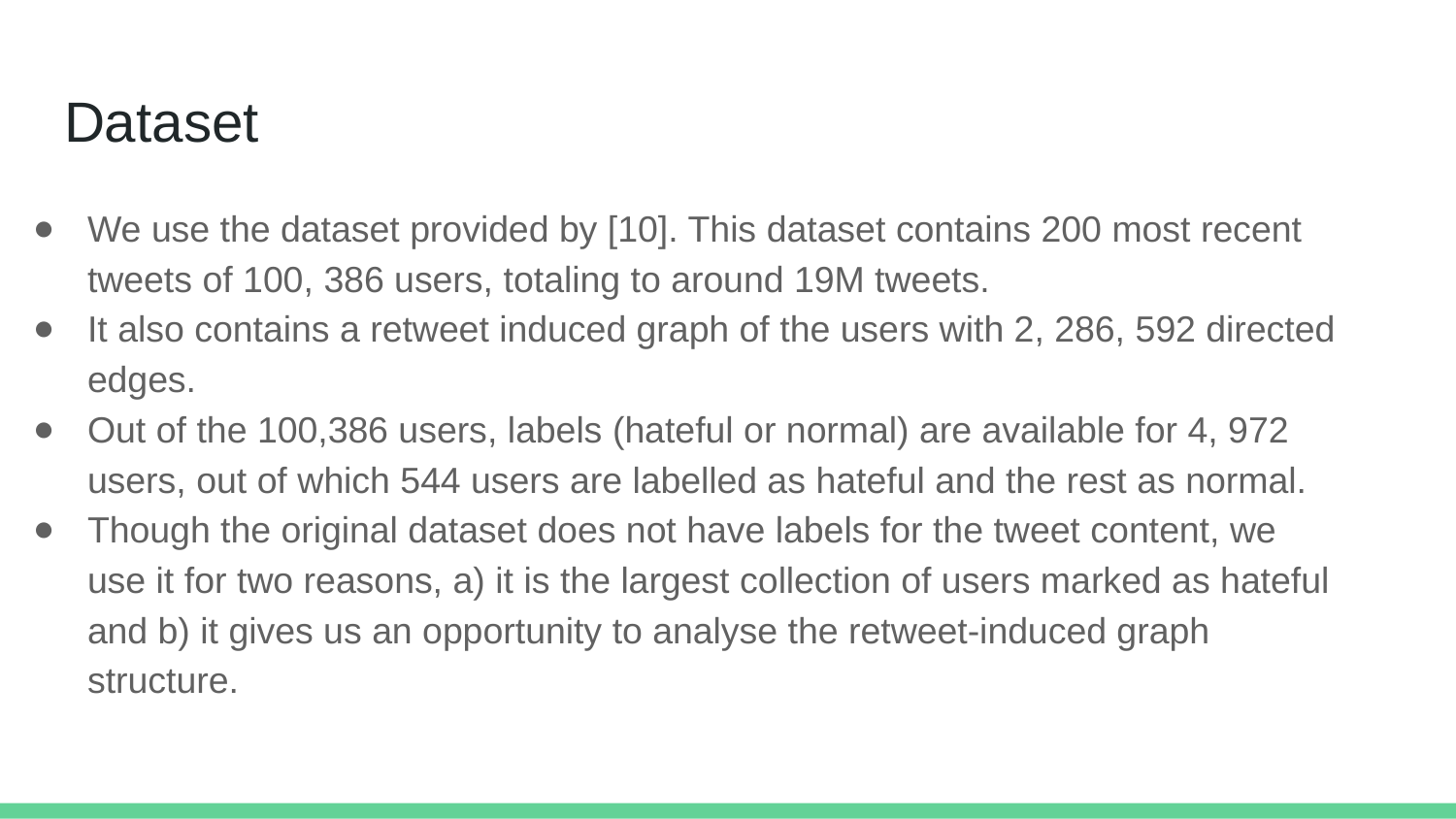

# Dataset
We use the dataset provided by [10]. This dataset contains 200 most recent tweets of 100, 386 users, totaling to around 19M tweets.
It also contains a retweet induced graph of the users with 2, 286, 592 directed edges.
Out of the 100,386 users, labels (hateful or normal) are available for 4, 972 users, out of which 544 users are labelled as hateful and the rest as normal.
Though the original dataset does not have labels for the tweet content, we use it for two reasons, a) it is the largest collection of users marked as hateful and b) it gives us an opportunity to analyse the retweet-induced graph structure.